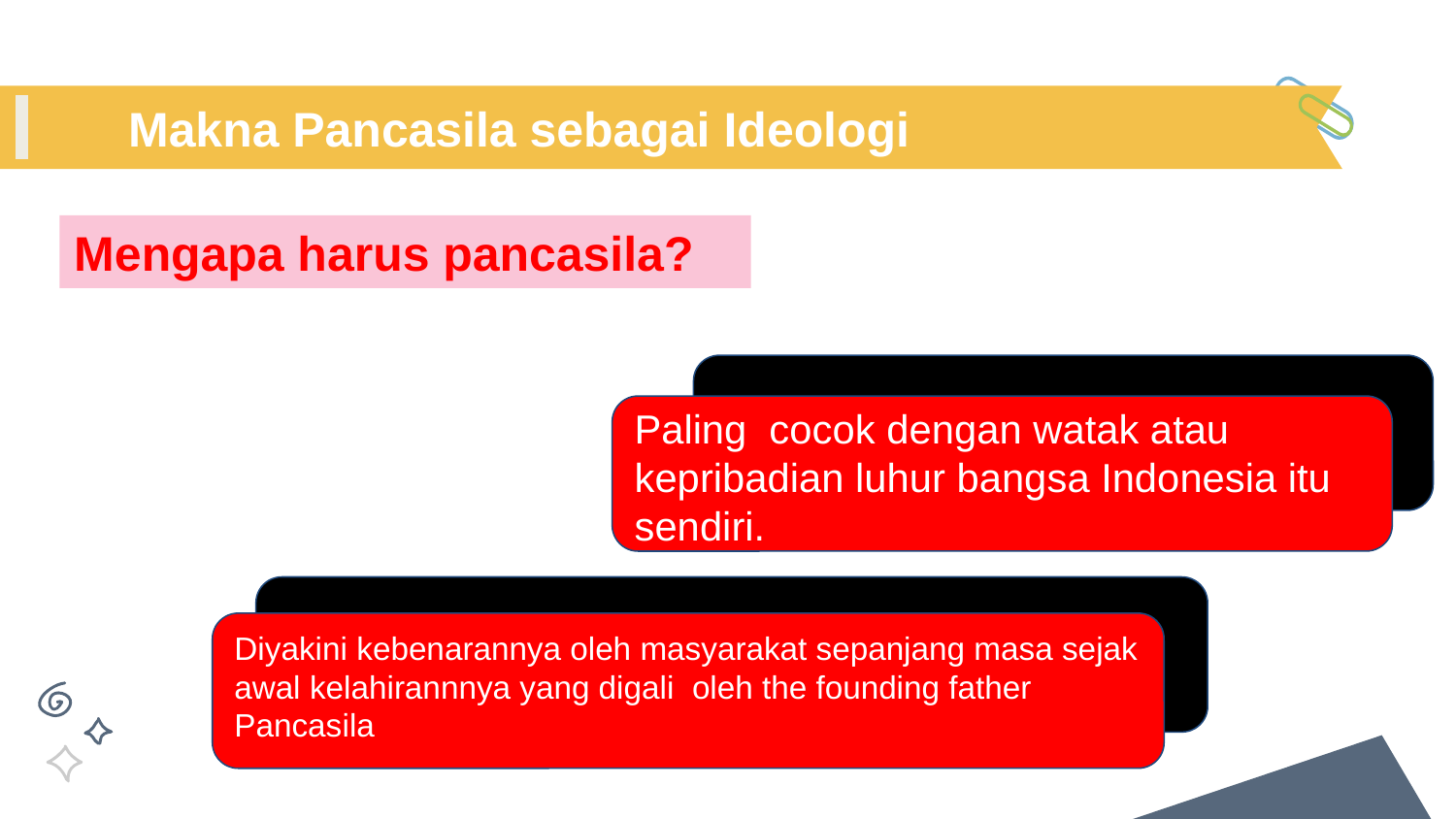

# Makna Pancasila sebagai Ideologi
Mengapa harus pancasila?

Paling  cocok dengan watak atau kepribadian luhur bangsa Indonesia itu sendiri.

Diyakini kebenarannya oleh masyarakat sepanjang masa sejak awal kelahirannnya yang digali  oleh the founding father Pancasila